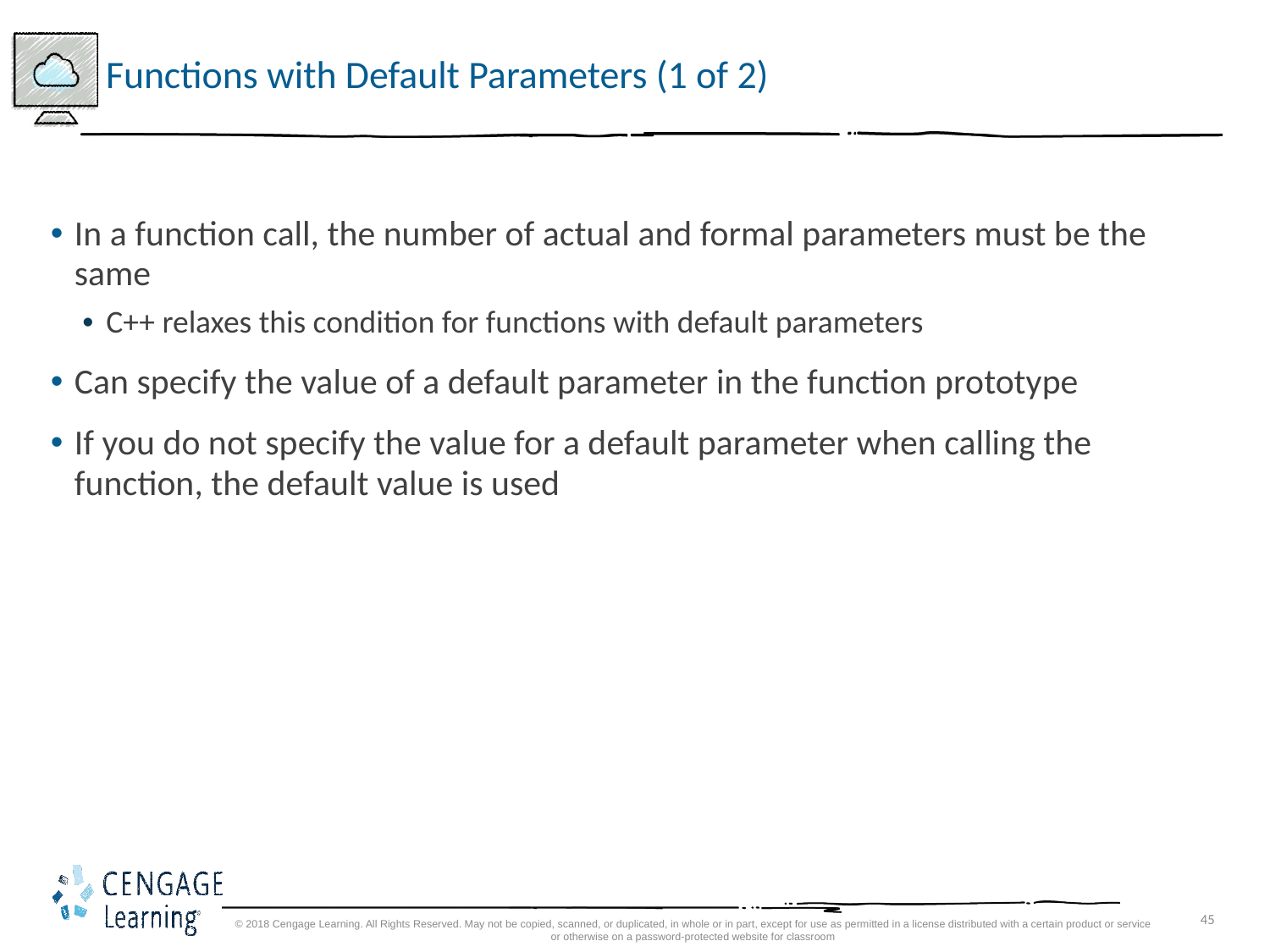

# Functions with Default Parameters (1 of 2)
In a function call, the number of actual and formal parameters must be the same
C++ relaxes this condition for functions with default parameters
Can specify the value of a default parameter in the function prototype
If you do not specify the value for a default parameter when calling the function, the default value is used
© 2018 Cengage Learning. All Rights Reserved. May not be copied, scanned, or duplicated, in whole or in part, except for use as permitted in a license distributed with a certain product or service or otherwise on a password-protected website for classroom